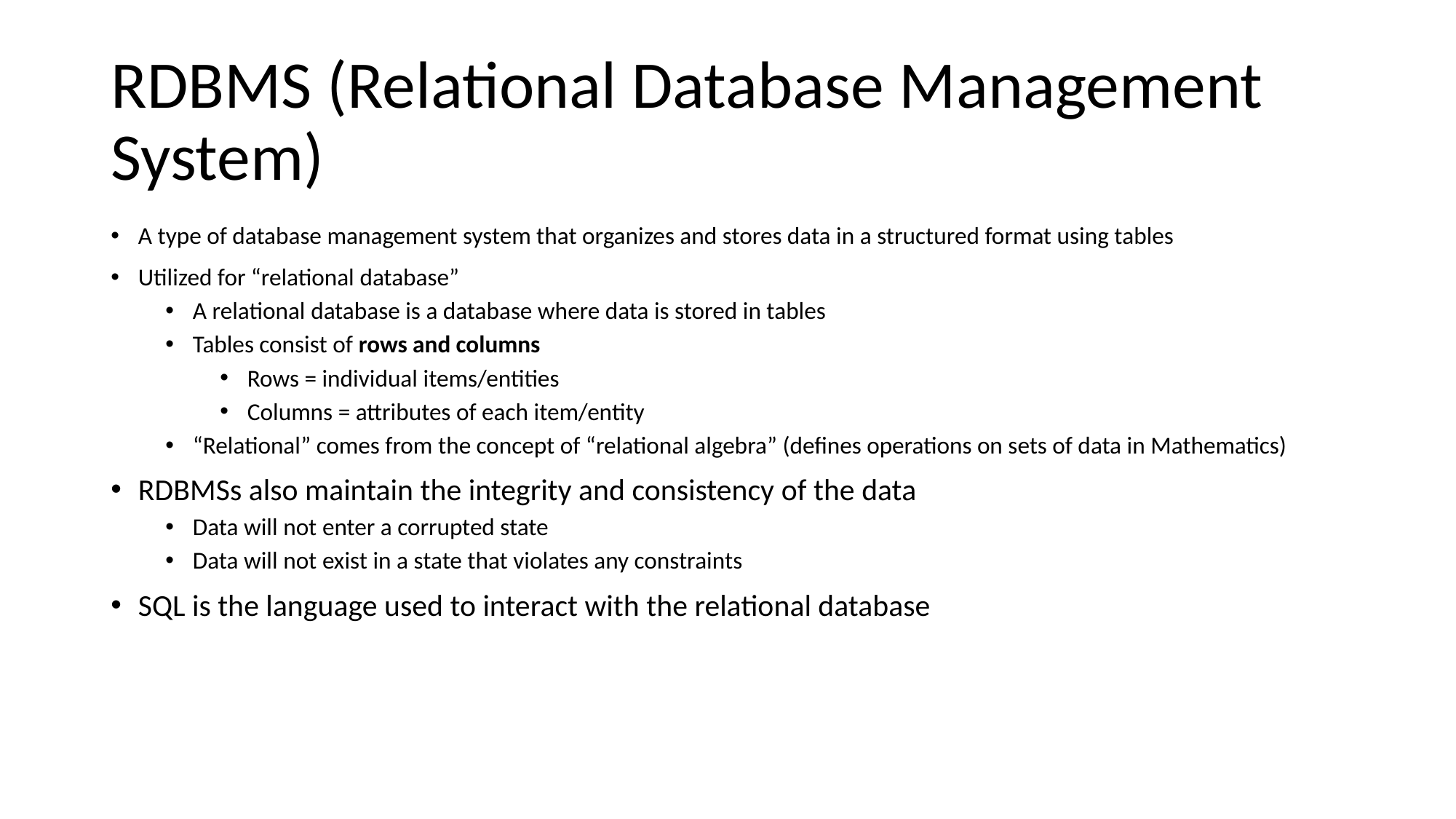

# RDBMS (Relational Database Management System)
A type of database management system that organizes and stores data in a structured format using tables
Utilized for “relational database”
A relational database is a database where data is stored in tables
Tables consist of rows and columns
Rows = individual items/entities
Columns = attributes of each item/entity
“Relational” comes from the concept of “relational algebra” (defines operations on sets of data in Mathematics)
RDBMSs also maintain the integrity and consistency of the data
Data will not enter a corrupted state
Data will not exist in a state that violates any constraints
SQL is the language used to interact with the relational database